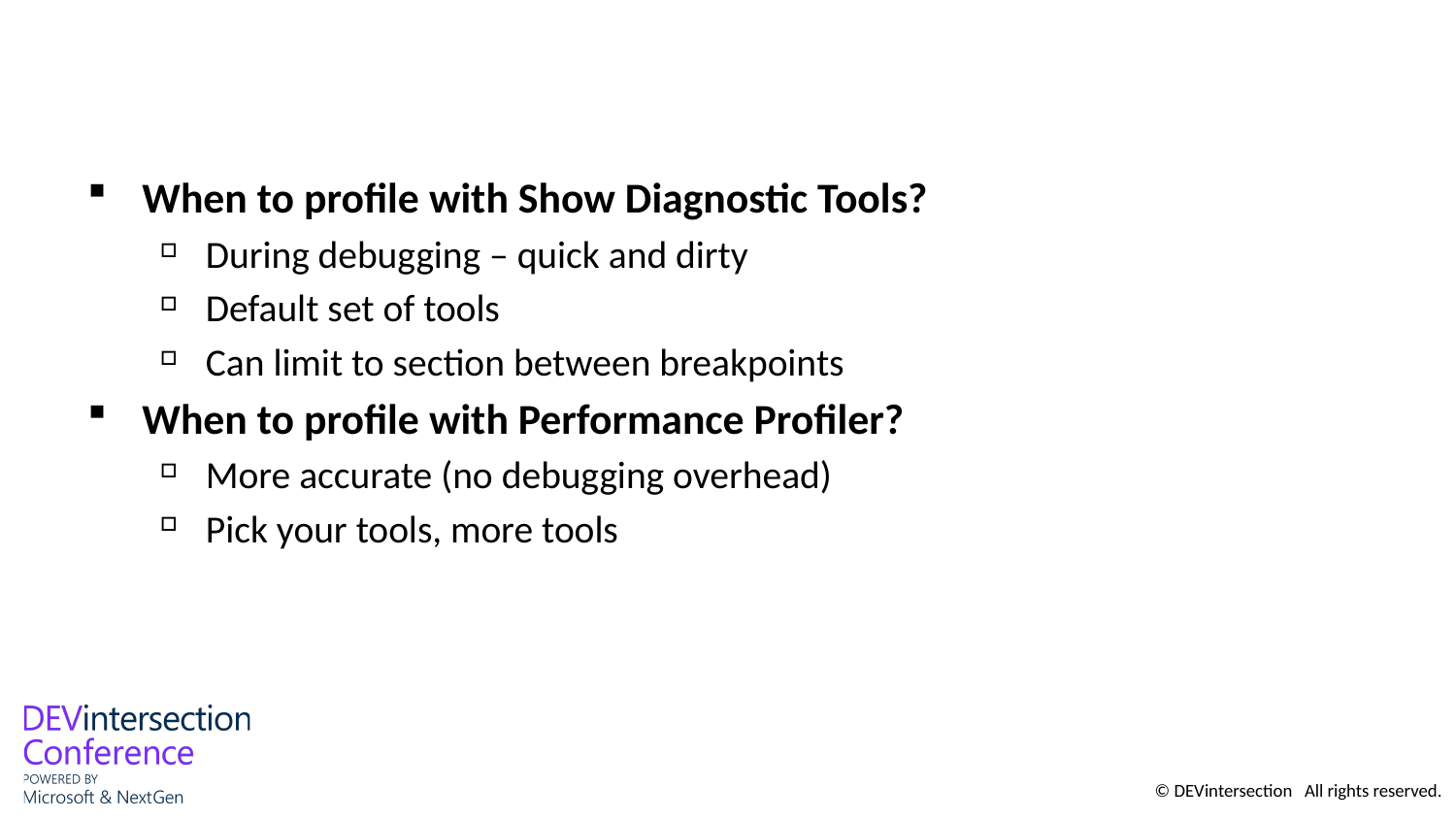

#
When to profile with Show Diagnostic Tools?
During debugging – quick and dirty
Default set of tools
Can limit to section between breakpoints
When to profile with Performance Profiler?
More accurate (no debugging overhead)
Pick your tools, more tools